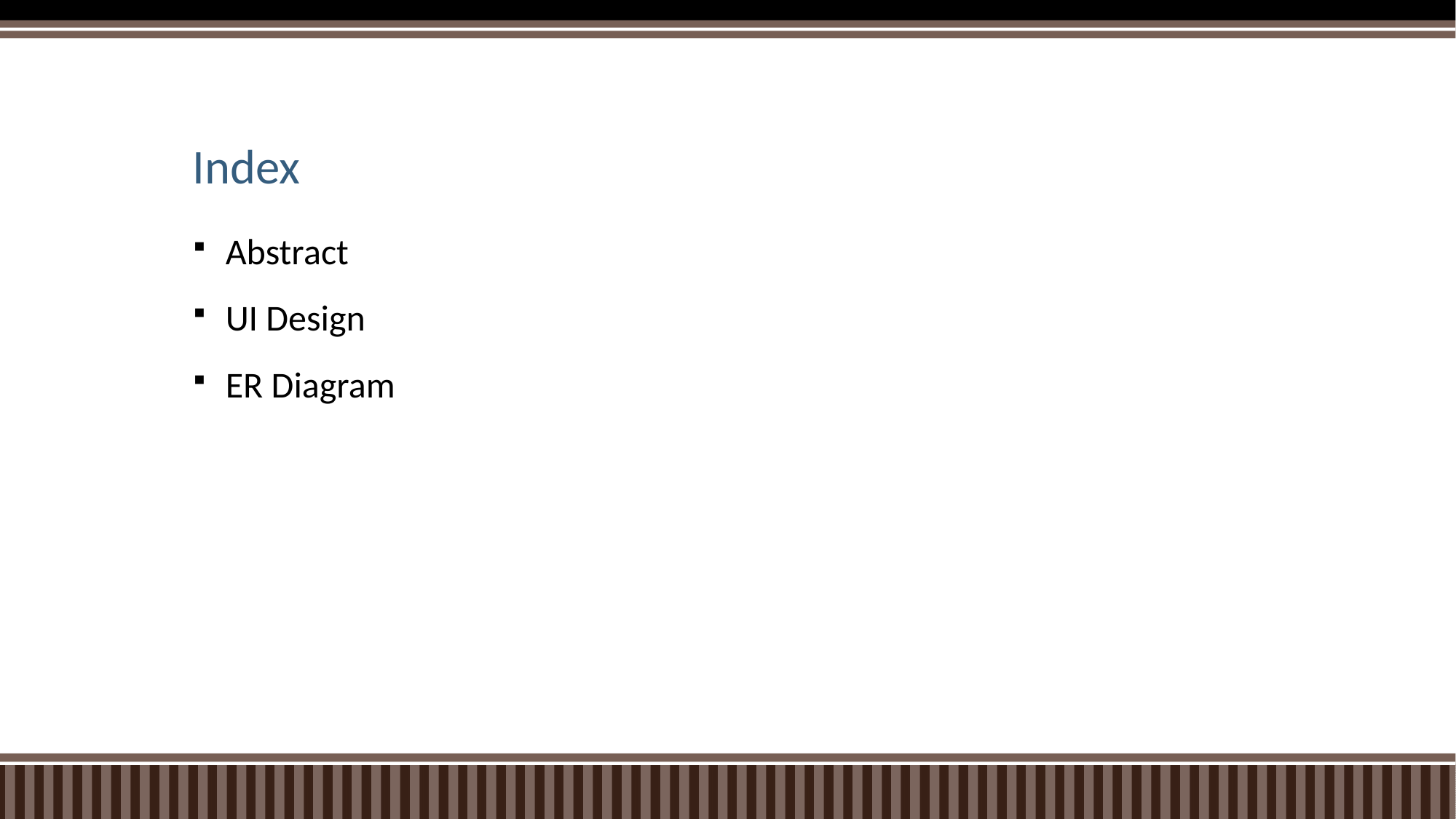

# Index
Abstract
UI Design
ER Diagram